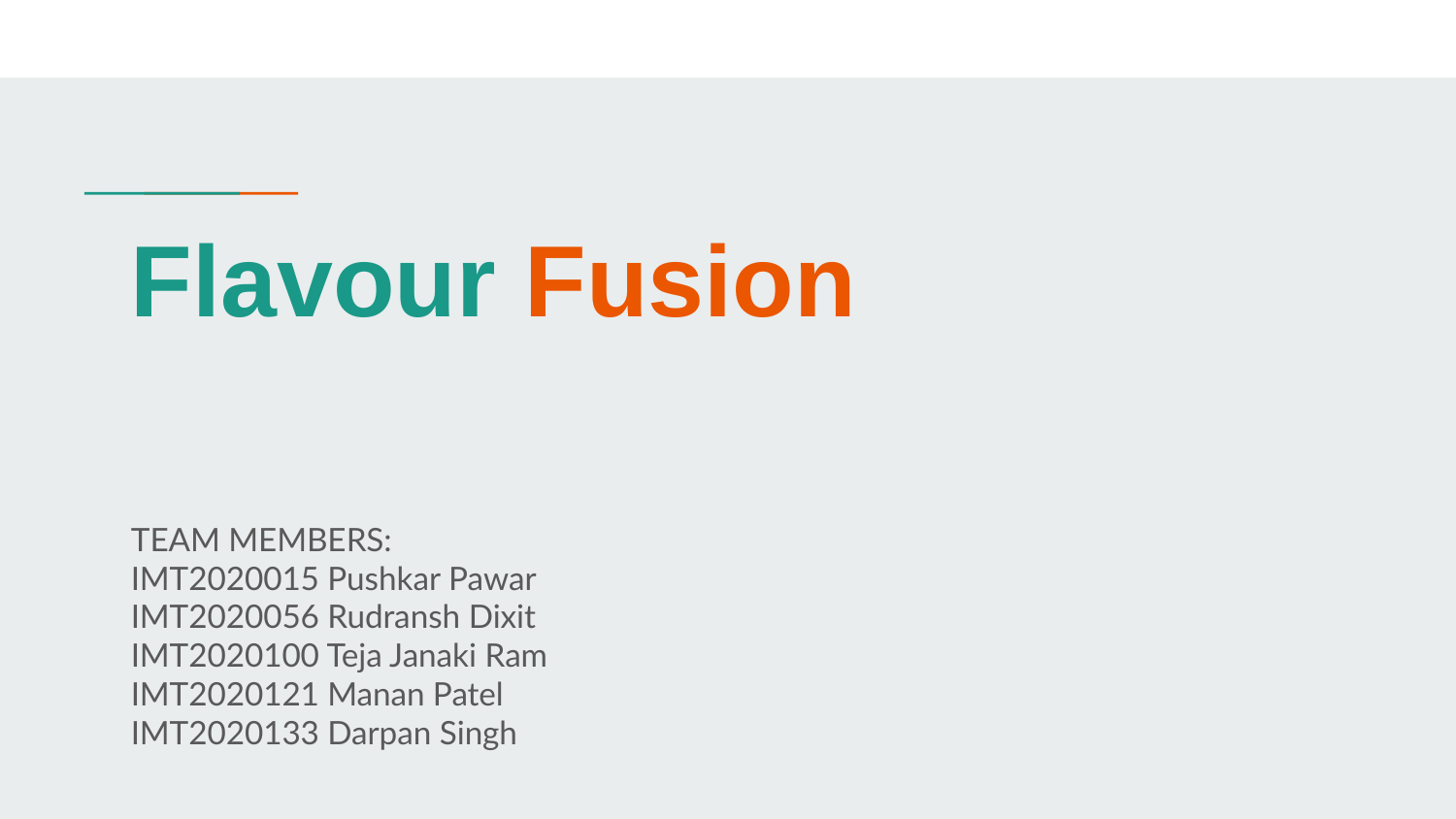

# Flavour Fusion
TEAM MEMBERS:
IMT2020015 Pushkar Pawar
IMT2020056 Rudransh Dixit
IMT2020100 Teja Janaki Ram
IMT2020121 Manan Patel
IMT2020133 Darpan Singh